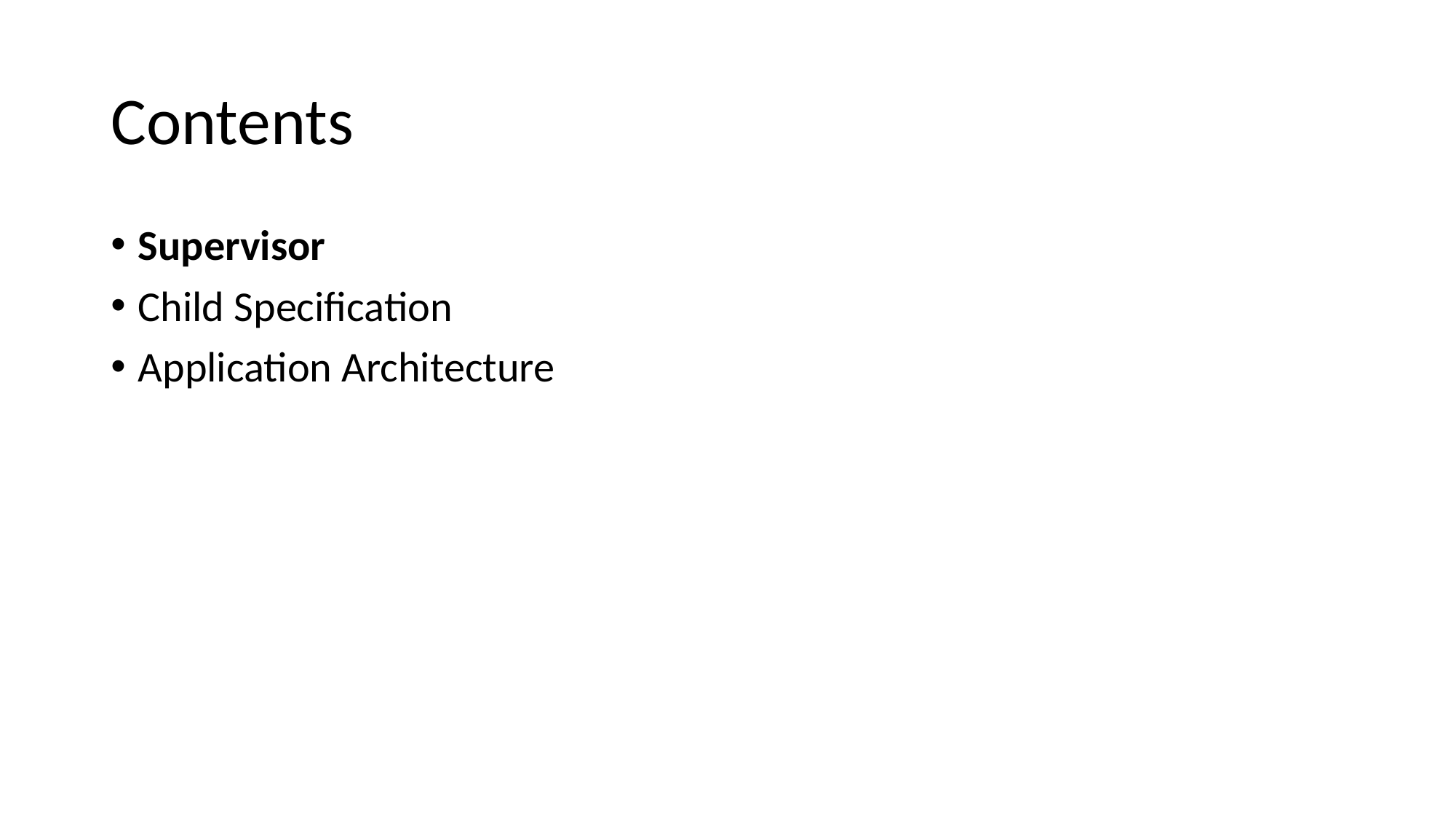

# Contents
Supervisor
Child Specification
Application Architecture